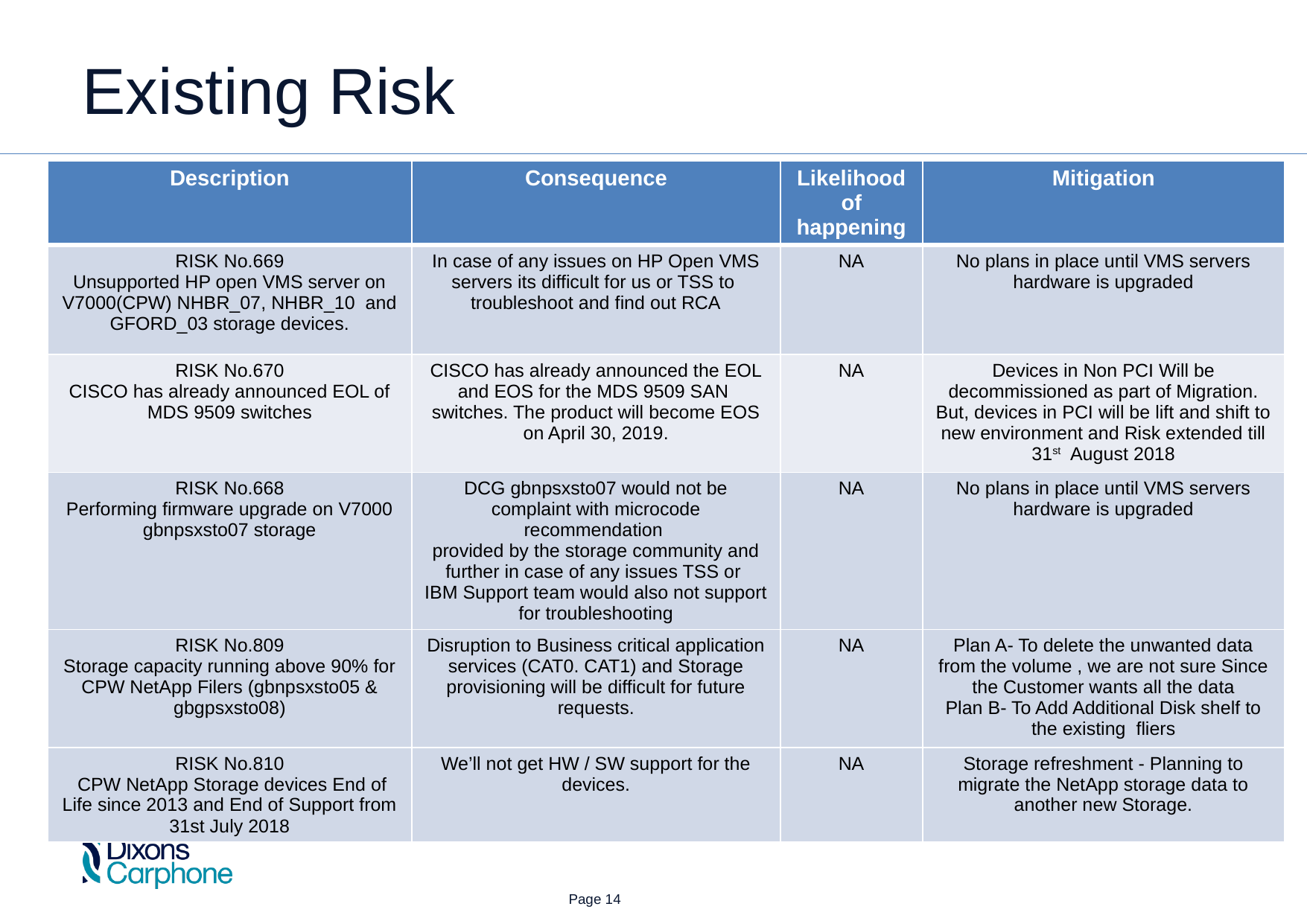

Existing Risk
| Description | Consequence | Likelihood of happening | Mitigation |
| --- | --- | --- | --- |
| RISK No.669 Unsupported HP open VMS server on V7000(CPW) NHBR\_07, NHBR\_10 and GFORD\_03 storage devices. | In case of any issues on HP Open VMS servers its difficult for us or TSS to troubleshoot and find out RCA | NA | No plans in place until VMS servers hardware is upgraded |
| RISK No.670 CISCO has already announced EOL of MDS 9509 switches | CISCO has already announced the EOL and EOS for the MDS 9509 SAN switches. The product will become EOS on April 30, 2019. | NA | Devices in Non PCI Will be decommissioned as part of Migration. But, devices in PCI will be lift and shift to new environment and Risk extended till 31st August 2018 |
| RISK No.668 Performing firmware upgrade on V7000 gbnpsxsto07 storage | DCG gbnpsxsto07 would not be complaint with microcode recommendation provided by the storage community and further in case of any issues TSS or IBM Support team would also not support for troubleshooting | NA | No plans in place until VMS servers hardware is upgraded |
| RISK No.809 Storage capacity running above 90% for CPW NetApp Filers (gbnpsxsto05 & gbgpsxsto08) | Disruption to Business critical application services (CAT0. CAT1) and Storage provisioning will be difficult for future requests. | NA | Plan A- To delete the unwanted data from the volume , we are not sure Since the Customer wants all the data Plan B- To Add Additional Disk shelf to the existing fliers |
| RISK No.810 CPW NetApp Storage devices End of Life since 2013 and End of Support from 31st July 2018 | We’ll not get HW / SW support for the devices. | NA | Storage refreshment - Planning to migrate the NetApp storage data to another new Storage. |
 Page 14